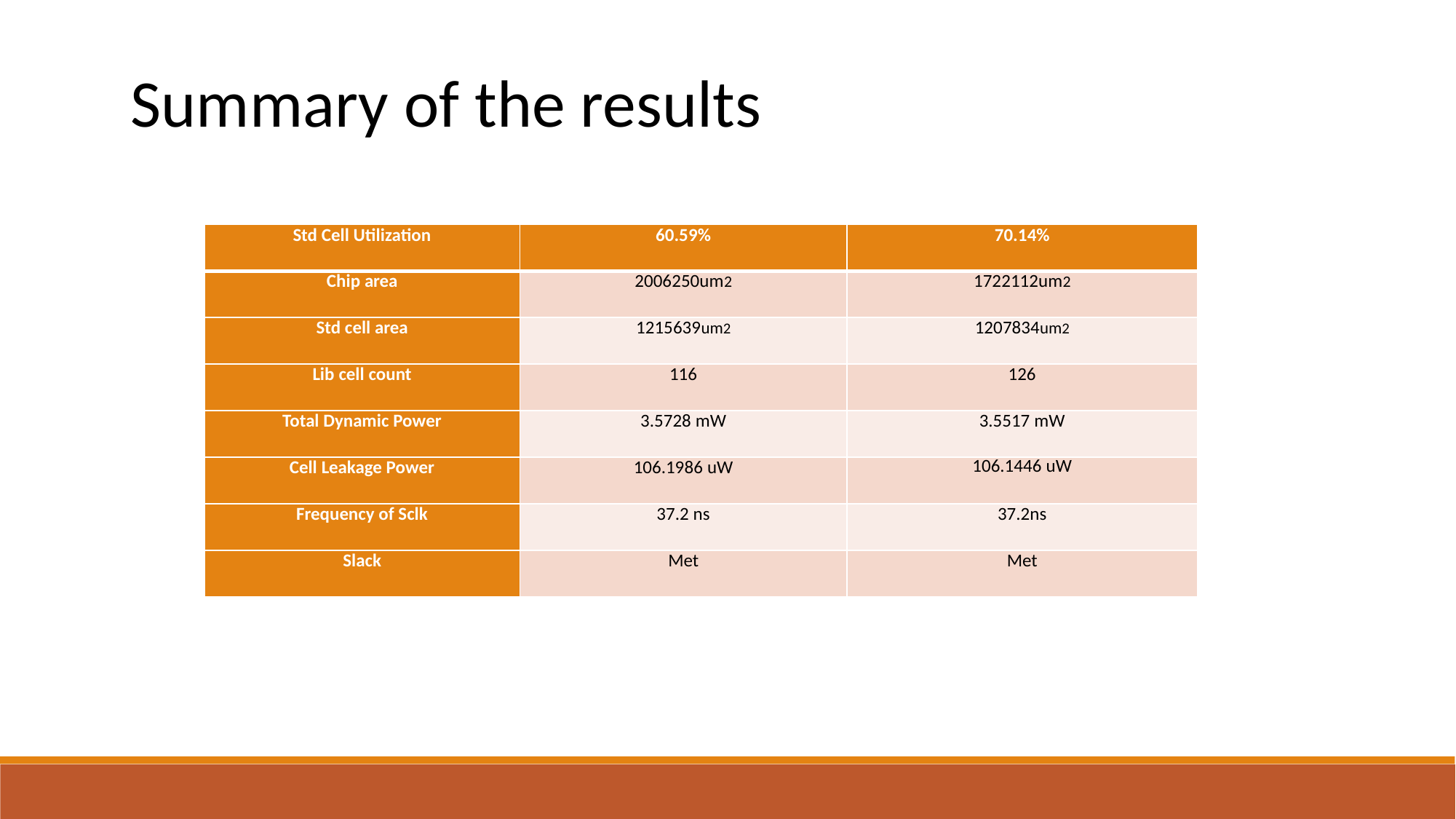

Summary of the results

| Std Cell Utilization | 60.59% | 70.14% |
| --- | --- | --- |
| Chip area | 2006250um2 | 1722112um2 |
| Std cell area | 1215639um2 | 1207834um2 |
| Lib cell count | 116 | 126 |
| Total Dynamic Power | 3.5728 mW | 3.5517 mW |
| Cell Leakage Power | 106.1986 uW | 106.1446 uW |
| Frequency of Sclk | 37.2 ns | 37.2ns |
| Slack | Met | Met |